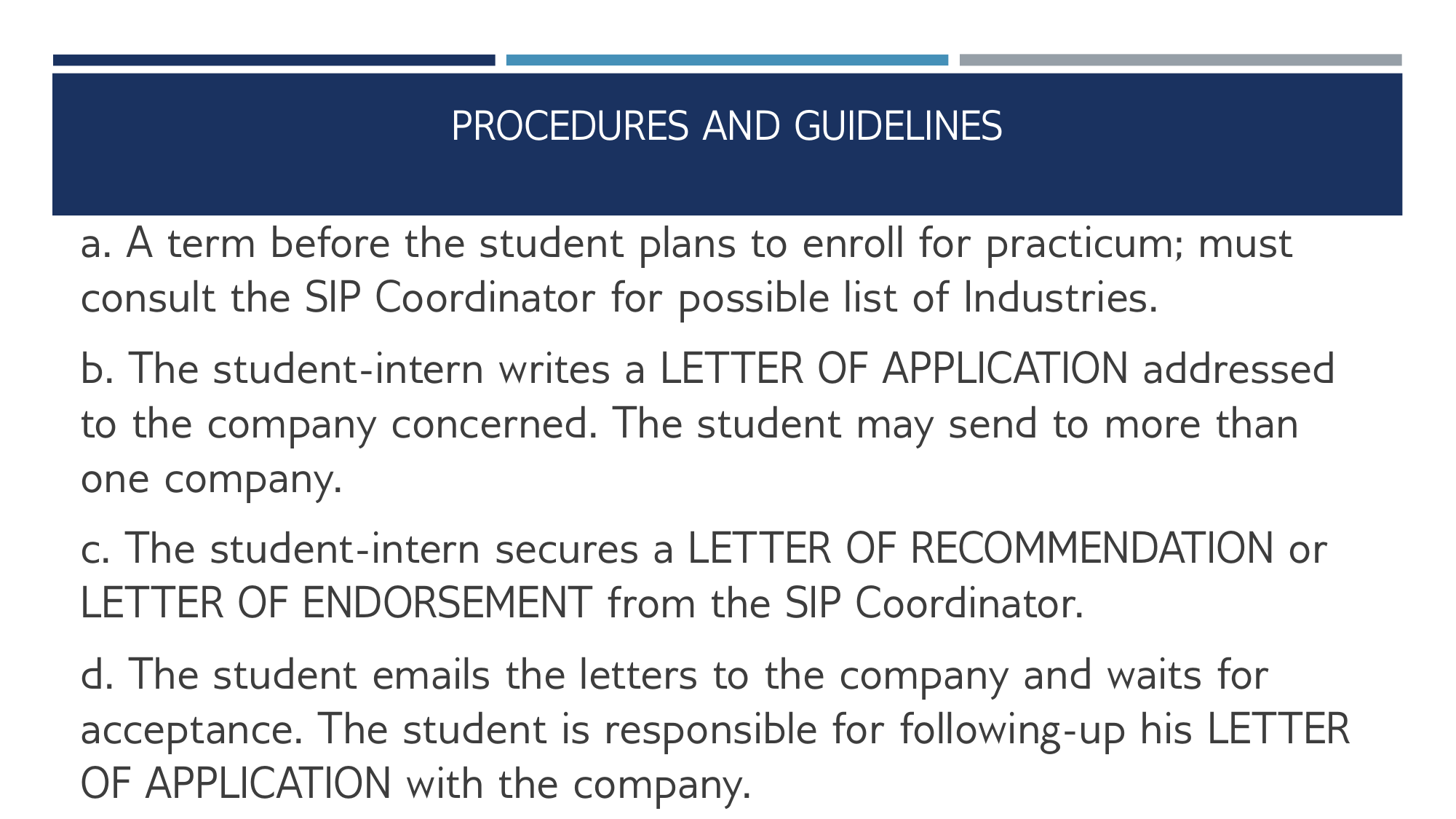

# PROCEDURES AND GUIDELINES
a. A term before the student plans to enroll for practicum; must consult the SIP Coordinator for possible list of Industries.
b. The student-intern writes a LETTER OF APPLICATION addressed to the company concerned. The student may send to more than one company.
c. The student-intern secures a LETTER OF RECOMMENDATION or LETTER OF ENDORSEMENT from the SIP Coordinator.
d. The student emails the letters to the company and waits for acceptance. The student is responsible for following-up his LETTER OF APPLICATION with the company.